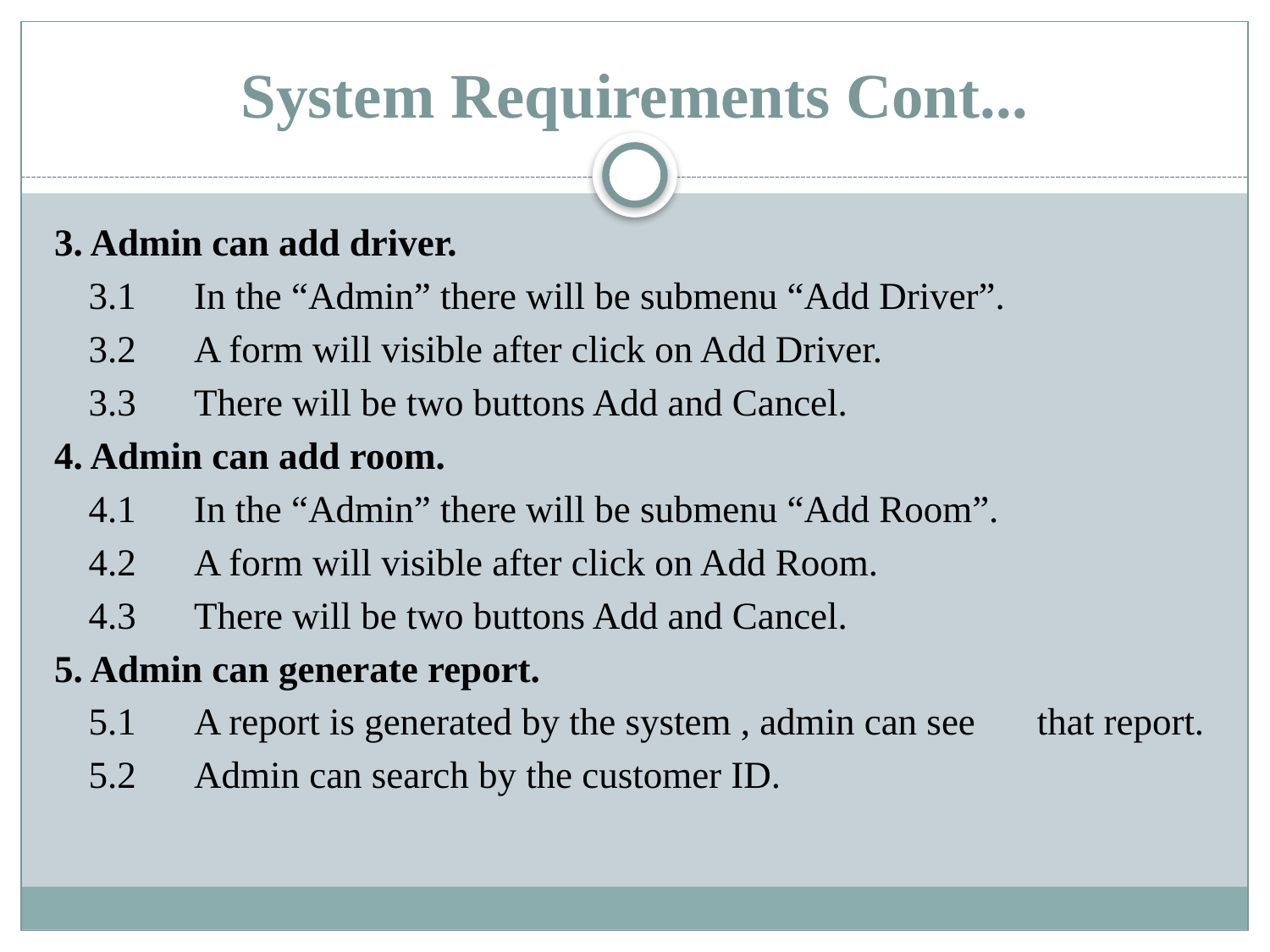

# System Requirements Cont...
3. Admin can add driver.
3.1	In the “Admin” there will be submenu “Add Driver”.
3.2	A form will visible after click on Add Driver.
3.3	There will be two buttons Add and Cancel.
4. Admin can add room.
4.1	In the “Admin” there will be submenu “Add Room”.
4.2	A form will visible after click on Add Room.
4.3	There will be two buttons Add and Cancel.
5. Admin can generate report.
5.1	A report is generated by the system , admin can see 	that report.
5.2	Admin can search by the customer ID.